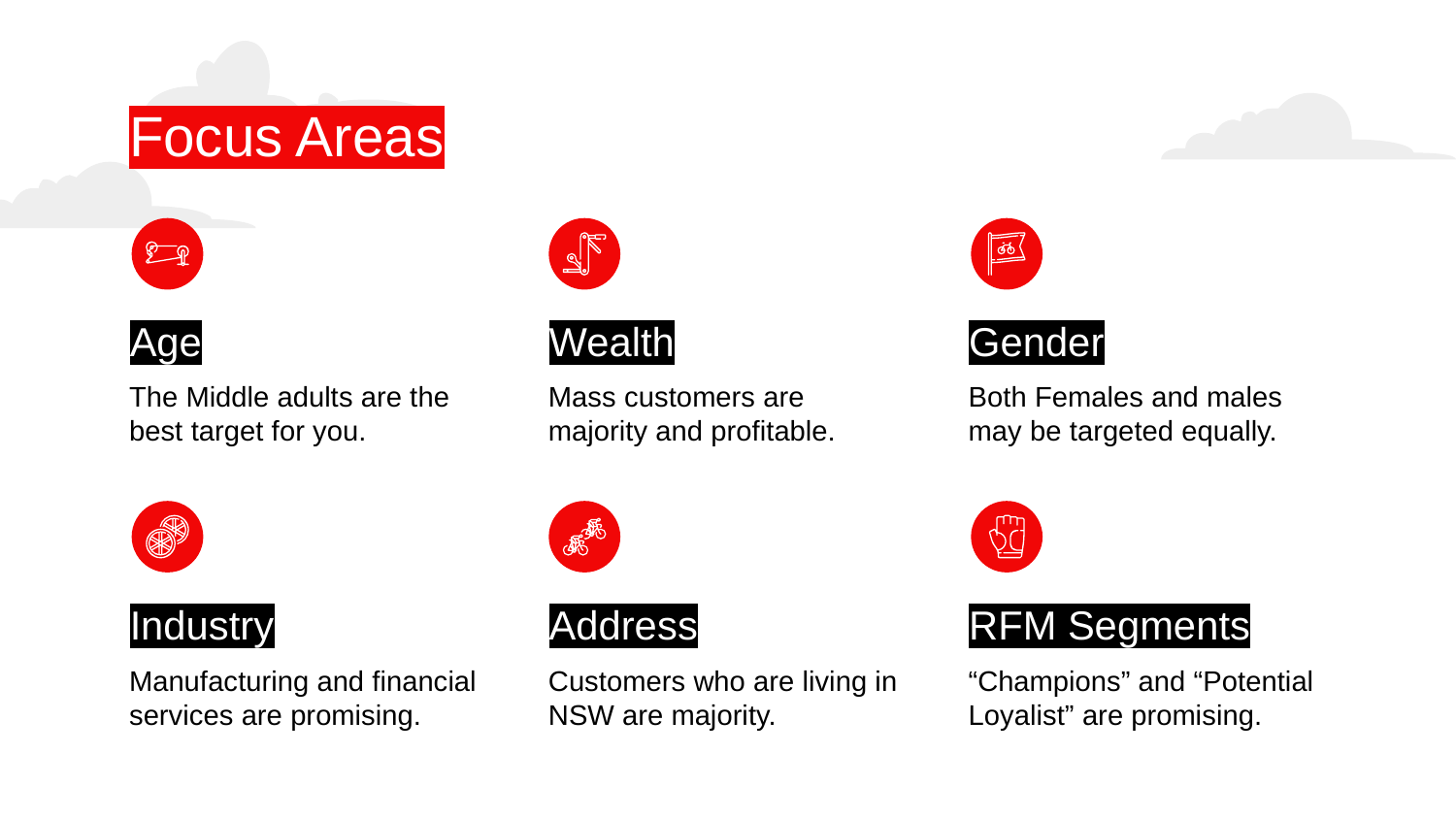

# Focus Areas

Age
Wealth
Gender
The Middle adults are the best target for you.
Mass customers are majority and profitable.
Both Females and males may be targeted equally.

Industry
Address
RFM Segments
Manufacturing and financial services are promising.
Customers who are living in NSW are majority.
“Champions” and “Potential Loyalist” are promising.